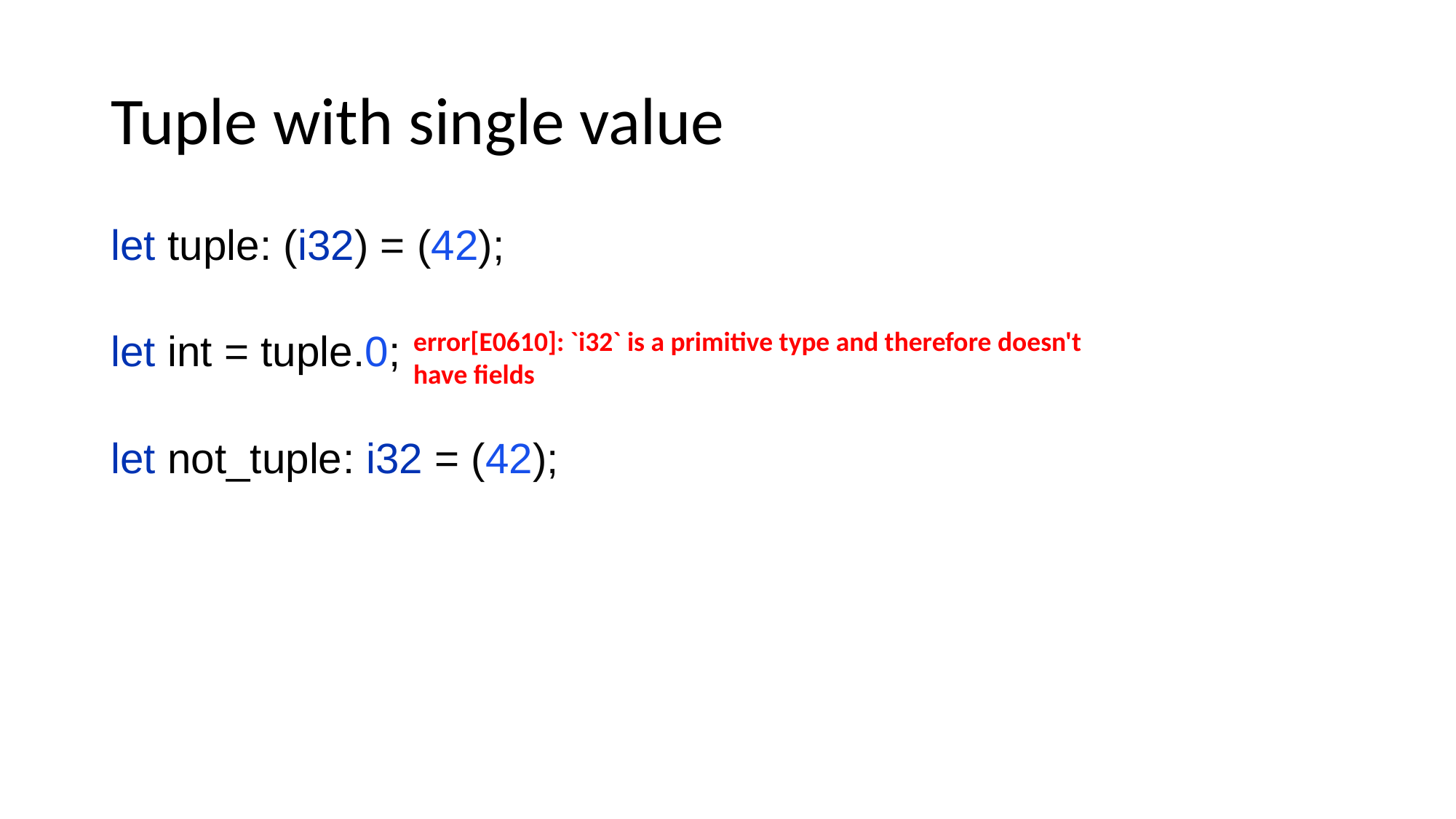

# Tuple with single value
let tuple: (i32) = (42);
let int = tuple.0;
let not_tuple: i32 = (42);

error[E0610]: `i32` is a primitive type and therefore doesn't have fields